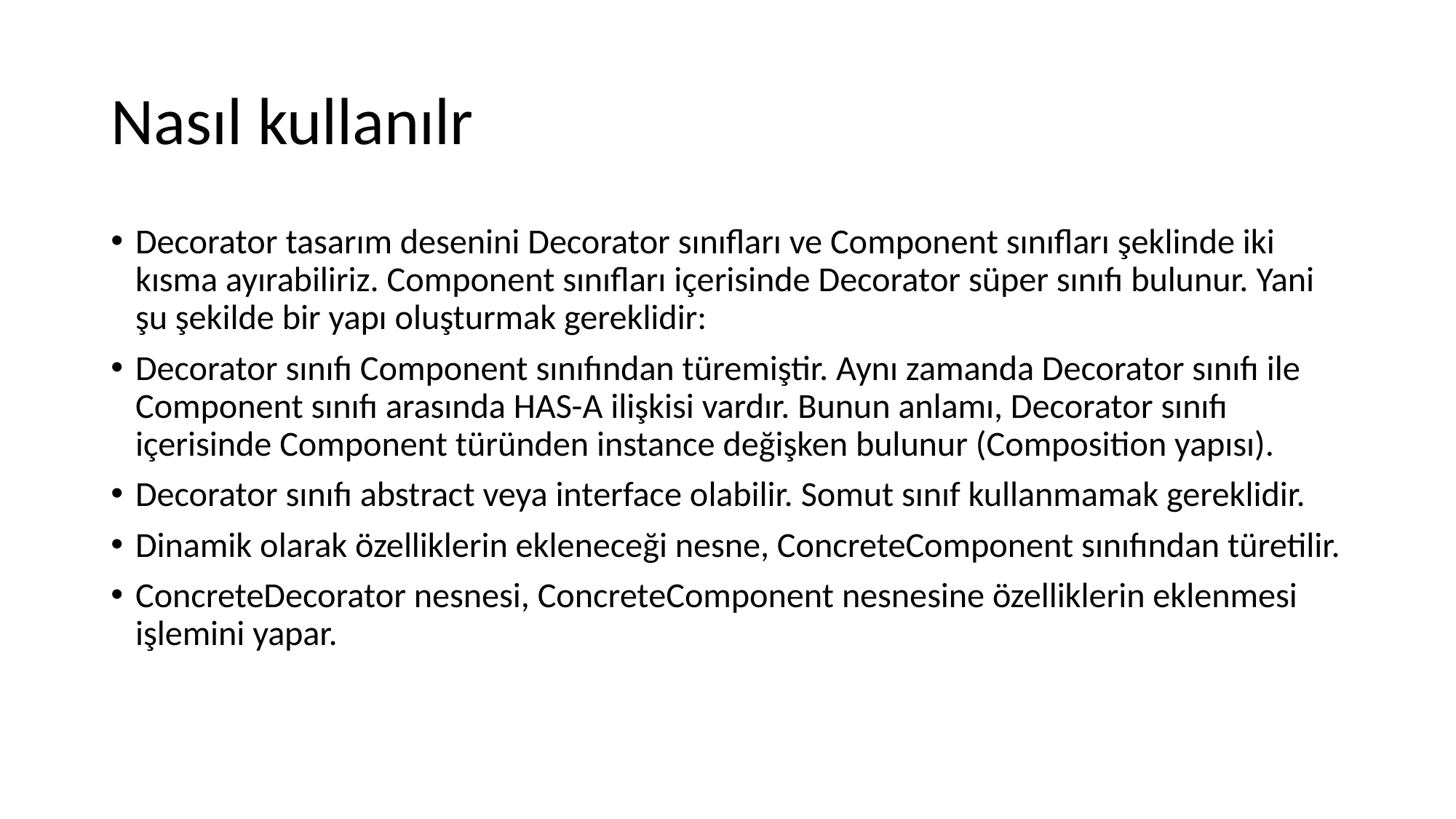

# Nasıl kullanılr
Decorator tasarım desenini Decorator sınıfları ve Component sınıfları şeklinde iki kısma ayırabiliriz. Component sınıfları içerisinde Decorator süper sınıfı bulunur. Yani şu şekilde bir yapı oluşturmak gereklidir:
Decorator sınıfı Component sınıfından türemiştir. Aynı zamanda Decorator sınıfı ile Component sınıfı arasında HAS-A ilişkisi vardır. Bunun anlamı, Decorator sınıfı içerisinde Component türünden instance değişken bulunur (Composition yapısı).
Decorator sınıfı abstract veya interface olabilir. Somut sınıf kullanmamak gereklidir.
Dinamik olarak özelliklerin ekleneceği nesne, ConcreteComponent sınıfından türetilir.
ConcreteDecorator nesnesi, ConcreteComponent nesnesine özelliklerin eklenmesi işlemini yapar.